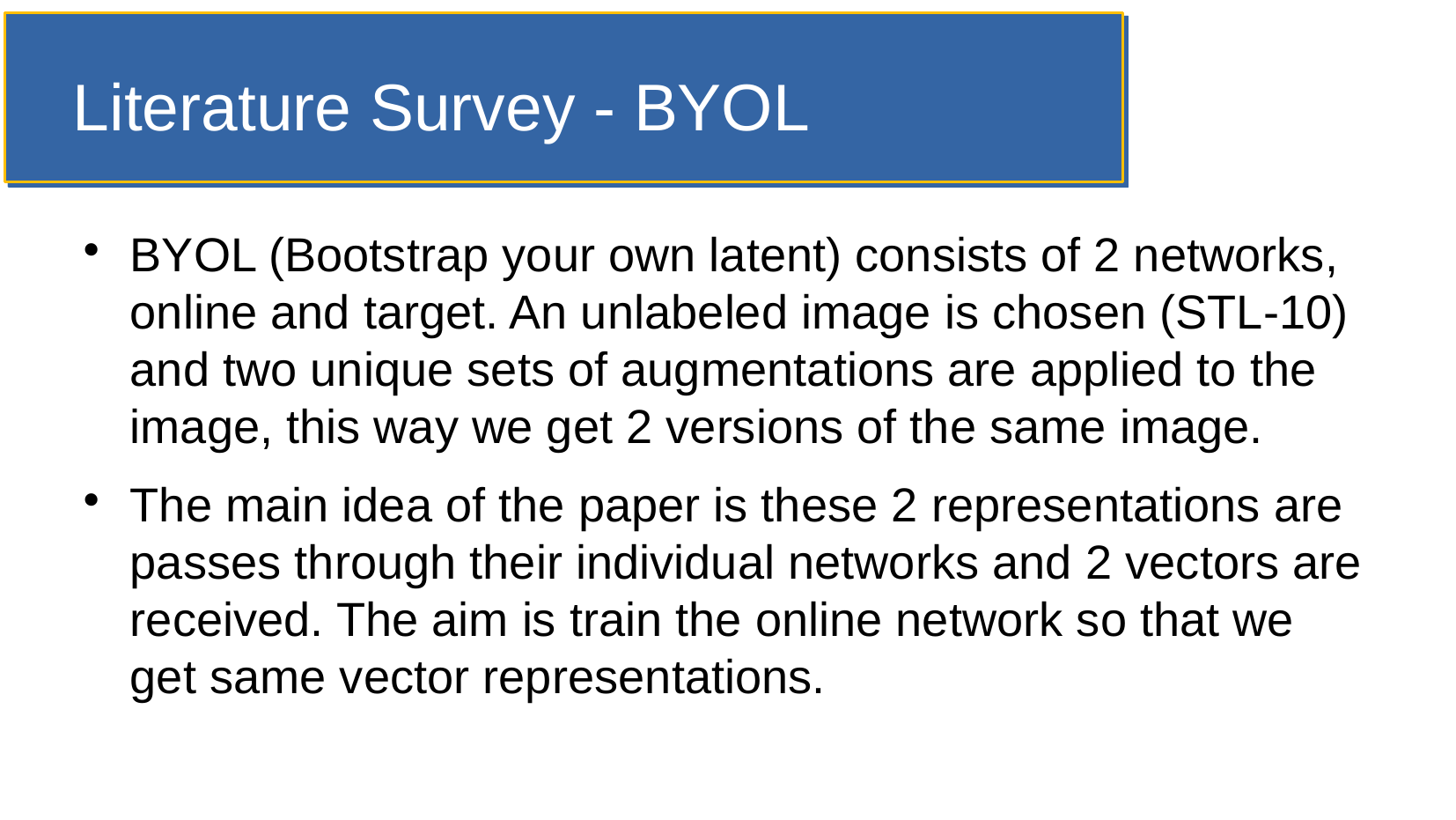

Literature Survey - BYOL
BYOL (Bootstrap your own latent) consists of 2 networks, online and target. An unlabeled image is chosen (STL-10) and two unique sets of augmentations are applied to the image, this way we get 2 versions of the same image.
The main idea of the paper is these 2 representations are passes through their individual networks and 2 vectors are received. The aim is train the online network so that we get same vector representations.